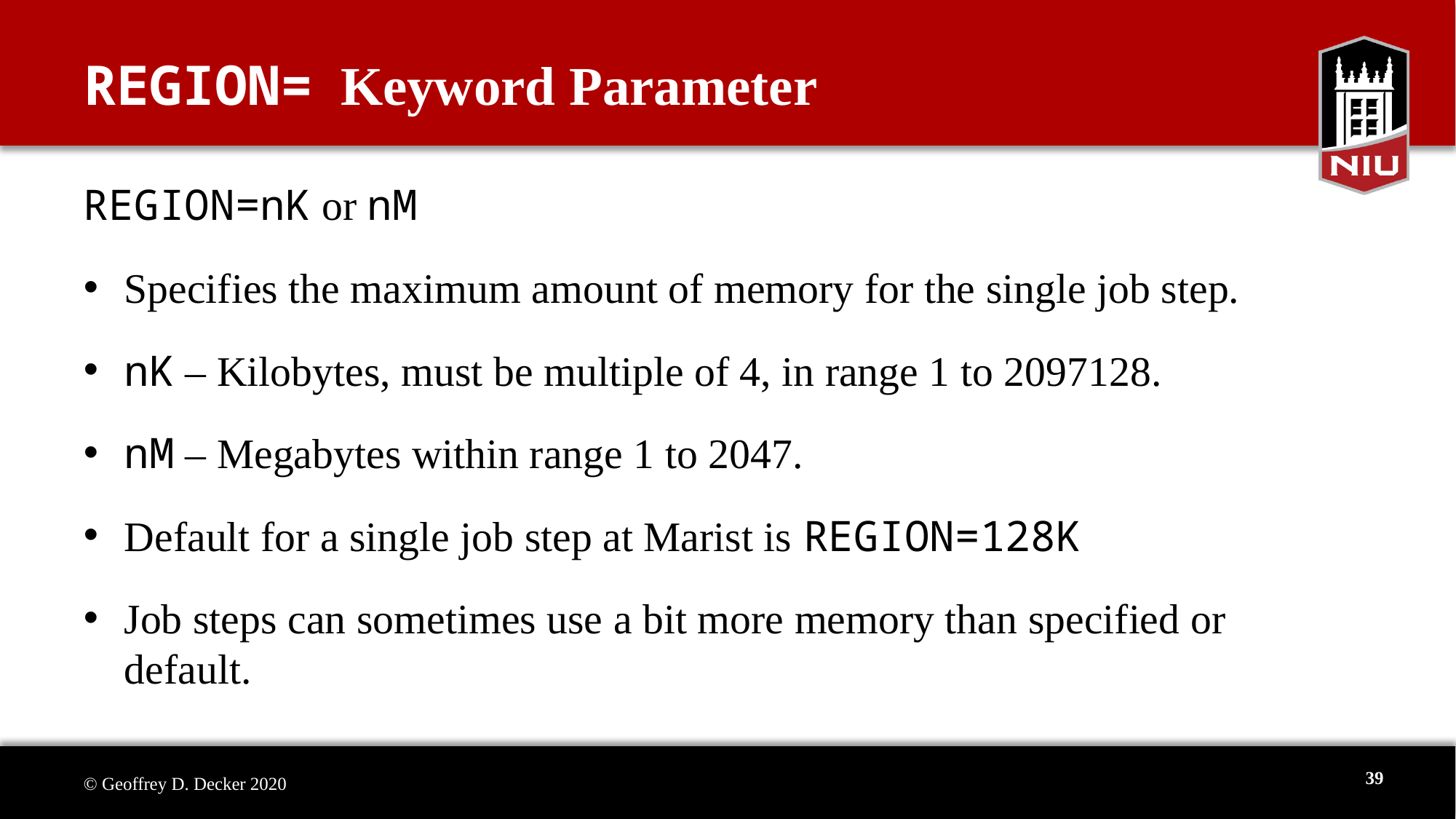

# REGION=  Keyword Parameter
REGION=nK or nM

Specifies the maximum amount of memory for the single job step.
nK – Kilobytes, must be multiple of 4, in range 1 to 2097128.
nM – Megabytes within range 1 to 2047.

Default for a single job step at Marist is REGION=128K
Job steps can sometimes use a bit more memory than specified or default.

39
© Geoffrey D. Decker 2020